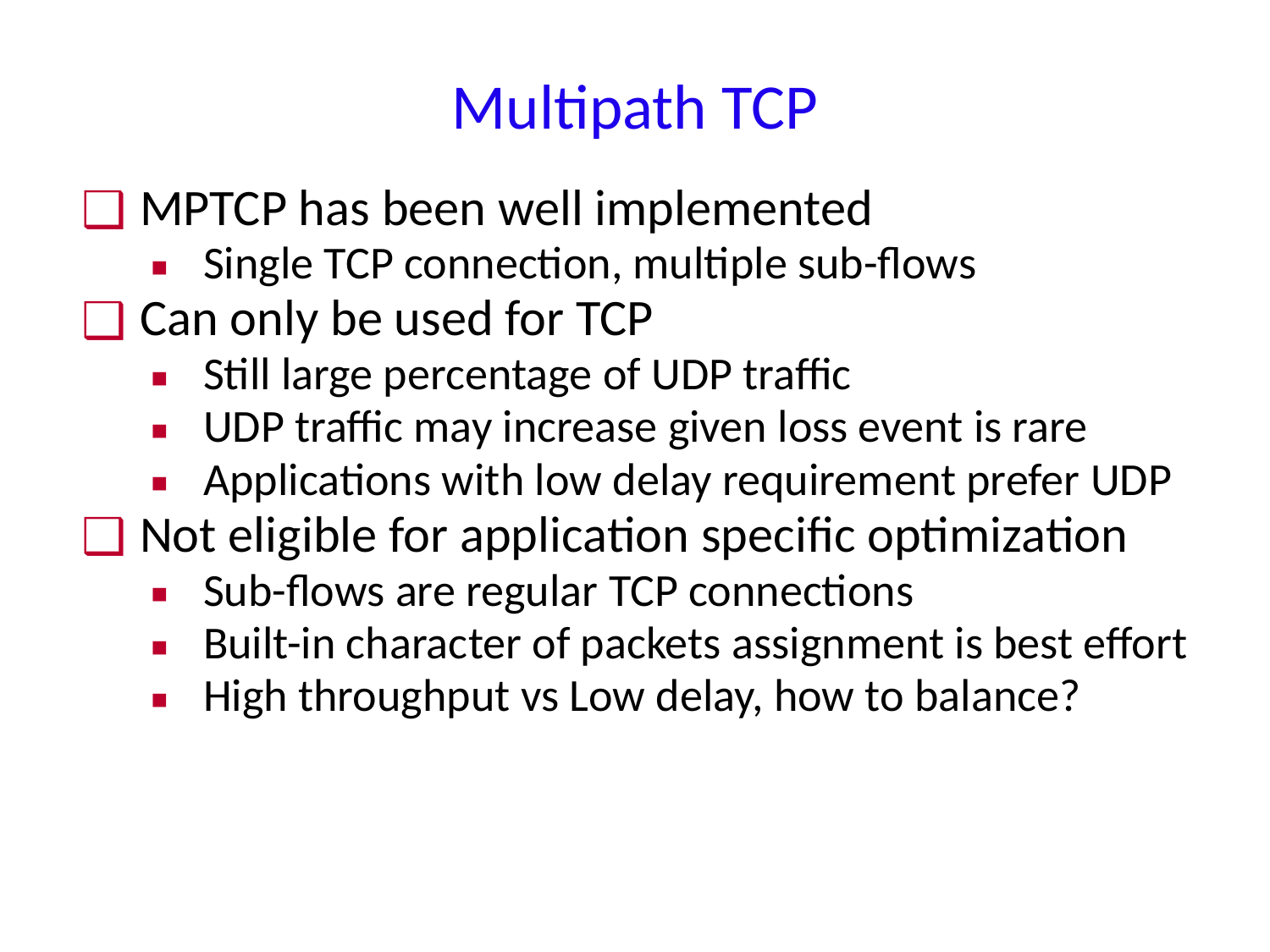

# Multipath TCP
MPTCP has been well implemented
Single TCP connection, multiple sub-flows
Can only be used for TCP
Still large percentage of UDP traffic
UDP traffic may increase given loss event is rare
Applications with low delay requirement prefer UDP
Not eligible for application specific optimization
Sub-flows are regular TCP connections
Built-in character of packets assignment is best effort
High throughput vs Low delay, how to balance?